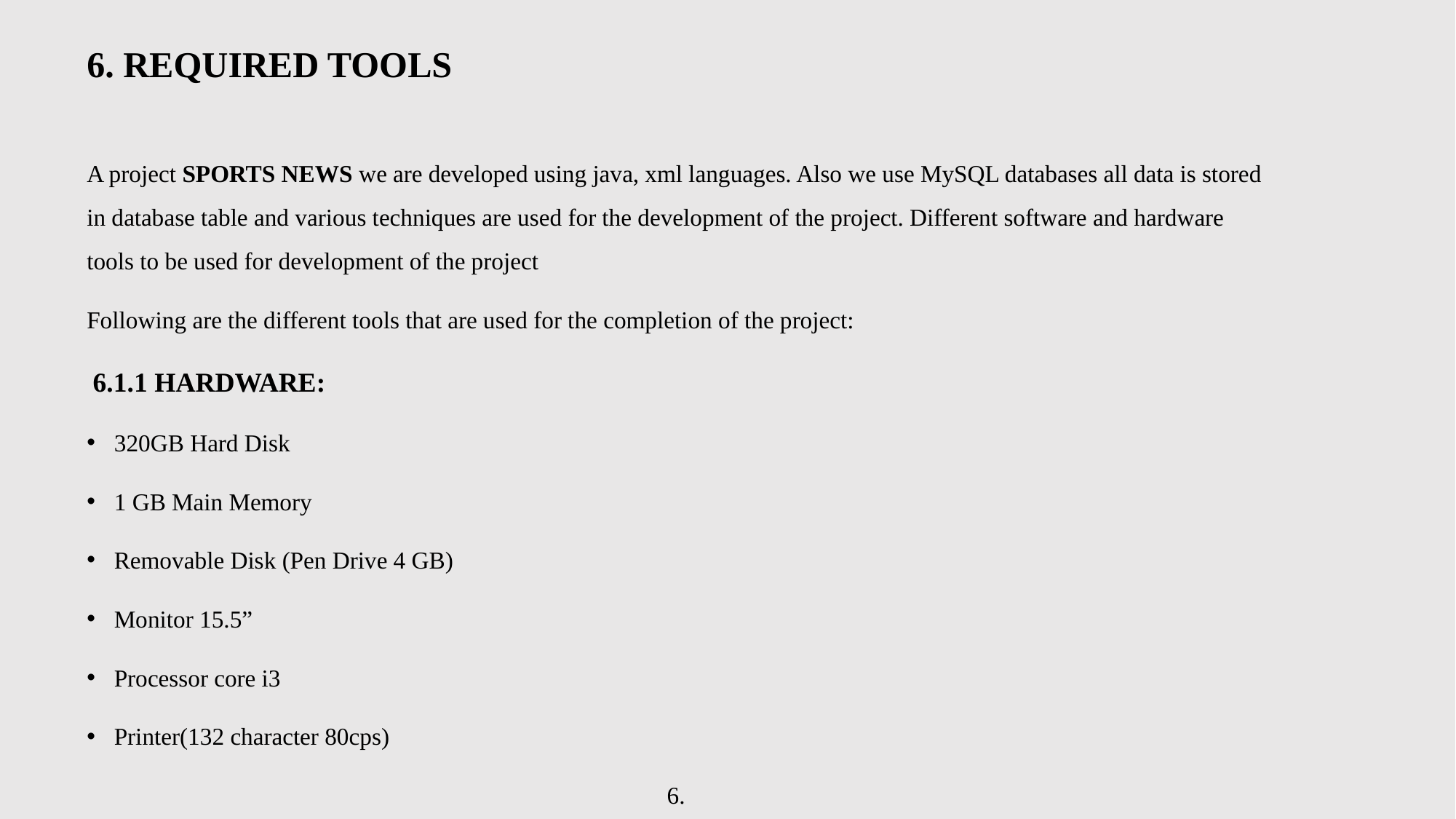

# 6. REQUIRED TOOLS

A project SPORTS NEWS we are developed using java, xml languages. Also we use MySQL databases all data is stored in database table and various techniques are used for the development of the project. Different software and hardware tools to be used for development of the project
Following are the different tools that are used for the completion of the project:
 6.1.1 HARDWARE:
320GB Hard Disk
1 GB Main Memory
Removable Disk (Pen Drive 4 GB)
Monitor 15.5”
Processor core i3
Printer(132 character 80cps)
6.